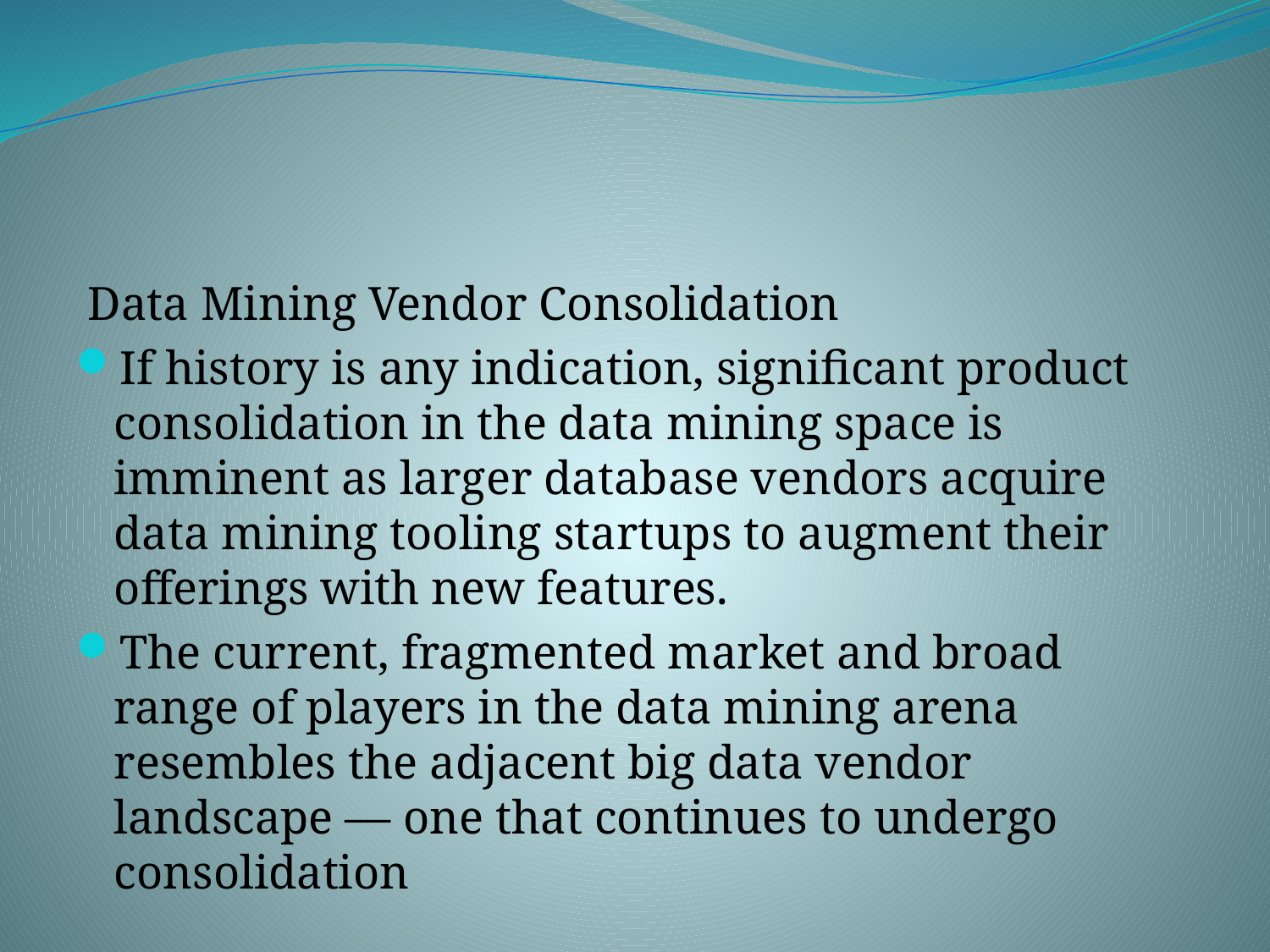

#
 Data Mining Vendor Consolidation
If history is any indication, significant product consolidation in the data mining space is imminent as larger database vendors acquire data mining tooling startups to augment their offerings with new features.
The current, fragmented market and broad range of players in the data mining arena resembles the adjacent big data vendor landscape — one that continues to undergo consolidation